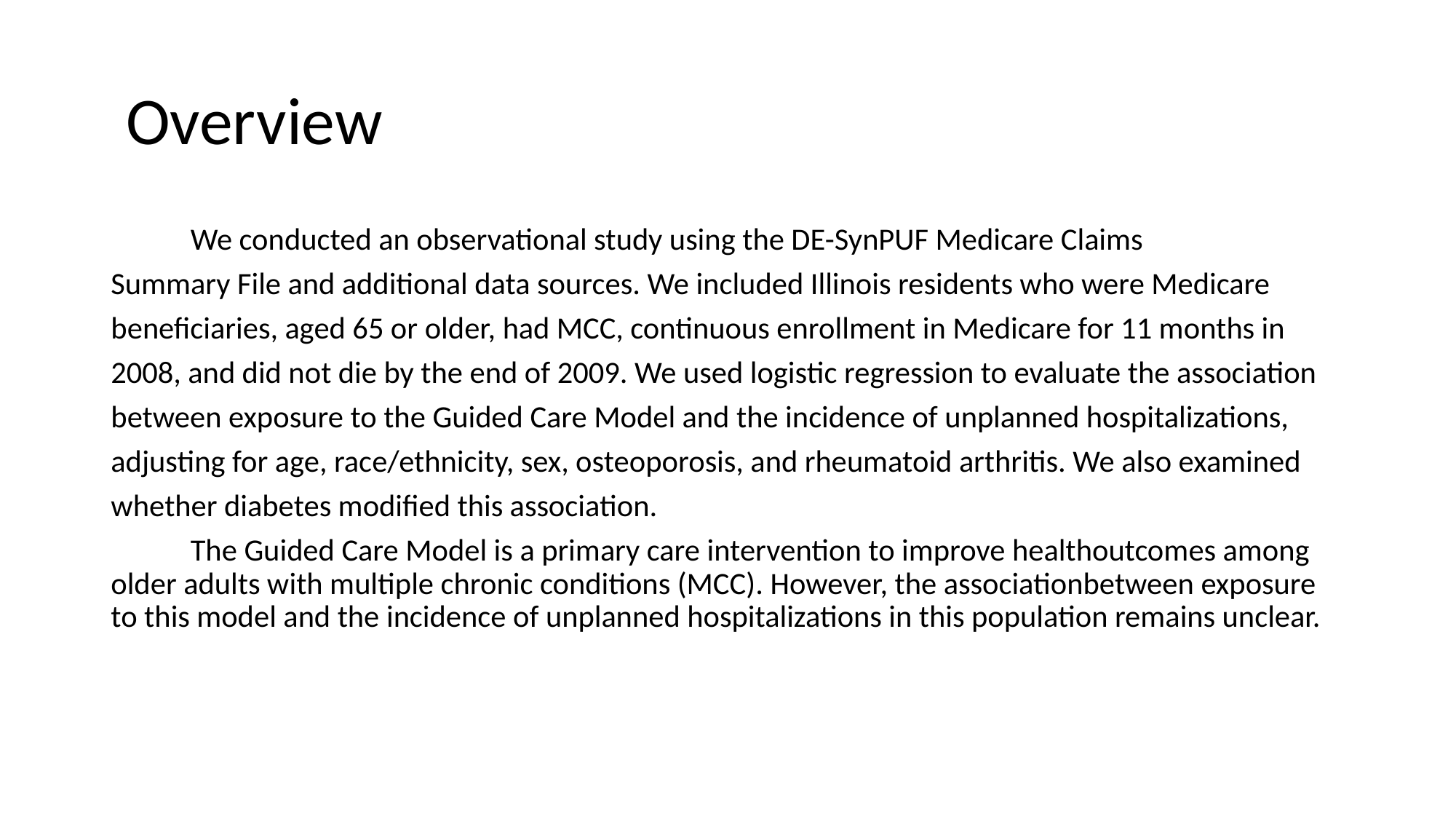

# Overview
	We conducted an observational study using the DE-SynPUF Medicare Claims
Summary File and additional data sources. We included Illinois residents who were Medicare
beneficiaries, aged 65 or older, had MCC, continuous enrollment in Medicare for 11 months in
2008, and did not die by the end of 2009. We used logistic regression to evaluate the association
between exposure to the Guided Care Model and the incidence of unplanned hospitalizations,
adjusting for age, race/ethnicity, sex, osteoporosis, and rheumatoid arthritis. We also examined
whether diabetes modified this association.
	The Guided Care Model is a primary care intervention to improve healthoutcomes among older adults with multiple chronic conditions (MCC). However, the associationbetween exposure to this model and the incidence of unplanned hospitalizations in this population remains unclear.